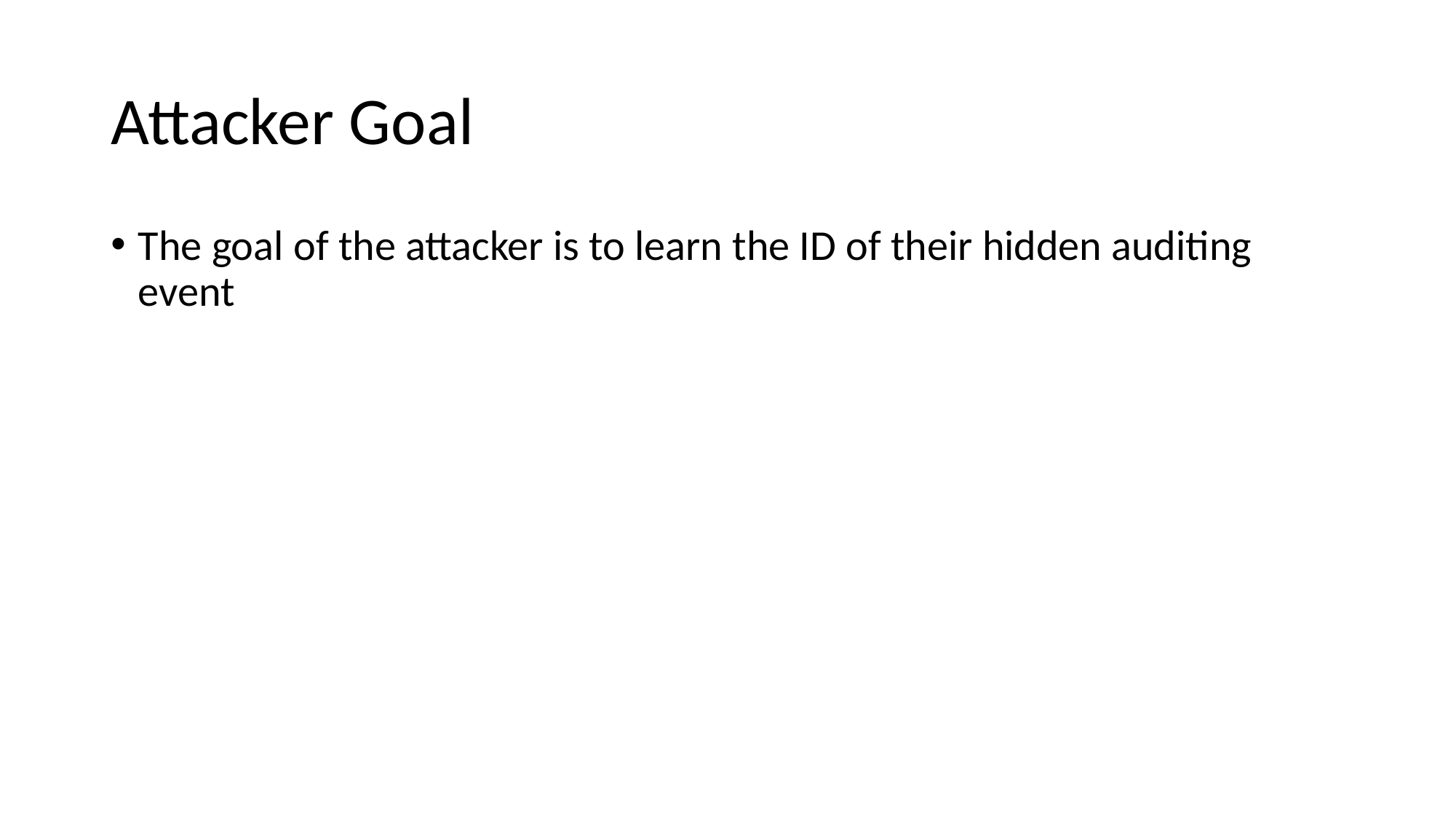

# Attacker Goal
The goal of the attacker is to learn the ID of their hidden auditing event